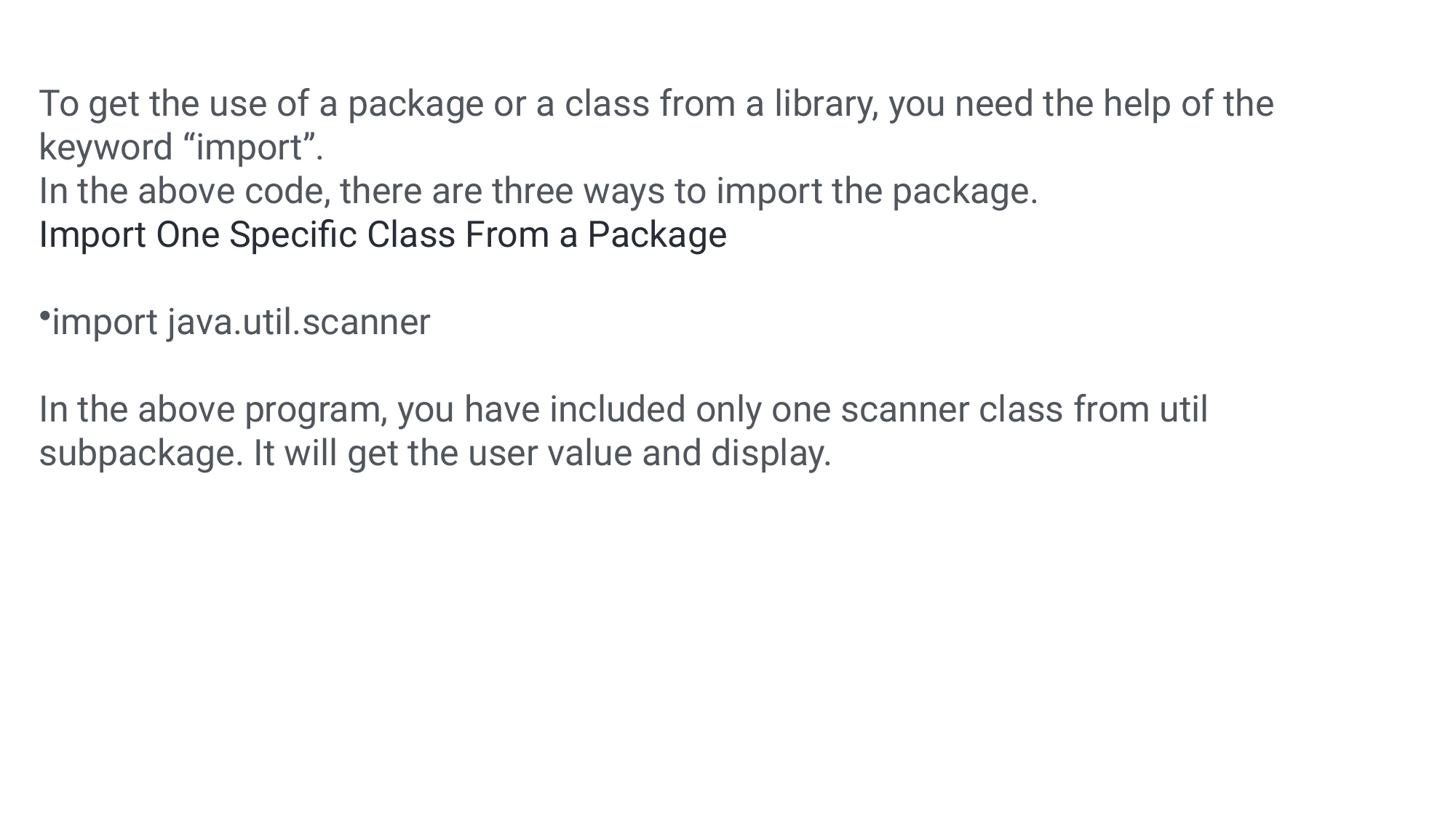

To get the use of a package or a class from a library, you need the help of the keyword “import”.
In the above code, there are three ways to import the package.
Import One Specific Class From a Package

import java.util.scanner

In the above program, you have included only one scanner class from util subpackage. It will get the user value and display.